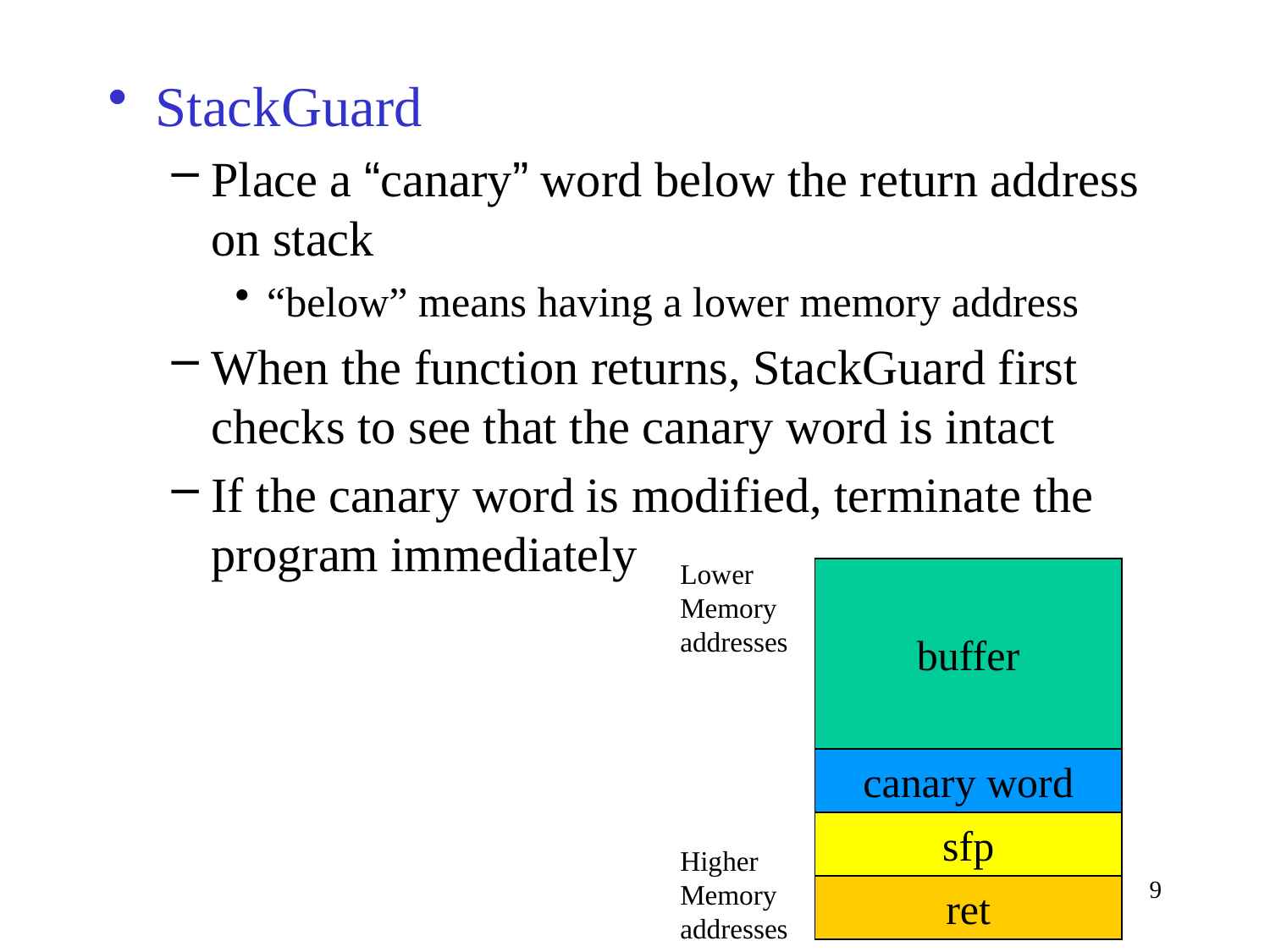

StackGuard
Place a “canary” word below the return address on stack
“below” means having a lower memory address
When the function returns, StackGuard first checks to see that the canary word is intact
If the canary word is modified, terminate the program immediately

Lower
Memory
addresses
buffer
canary word
sfp
Higher
Memory
addresses
9
ret